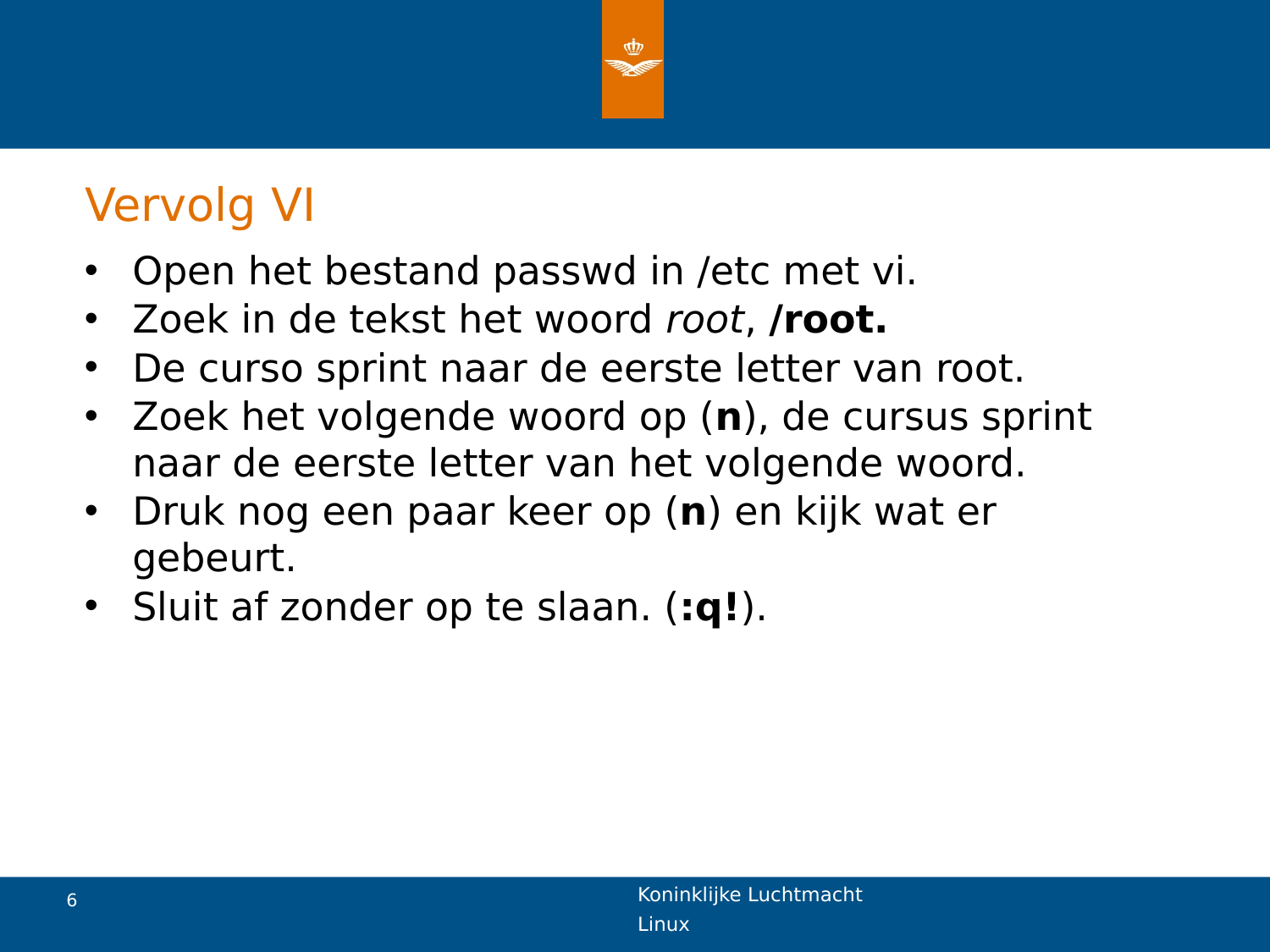

# Vervolg VI
Open het bestand passwd in /etc met vi.
Zoek in de tekst het woord root, /root.
De curso sprint naar de eerste letter van root.
Zoek het volgende woord op (n), de cursus sprint naar de eerste letter van het volgende woord.
Druk nog een paar keer op (n) en kijk wat er gebeurt.
Sluit af zonder op te slaan. (:q!).